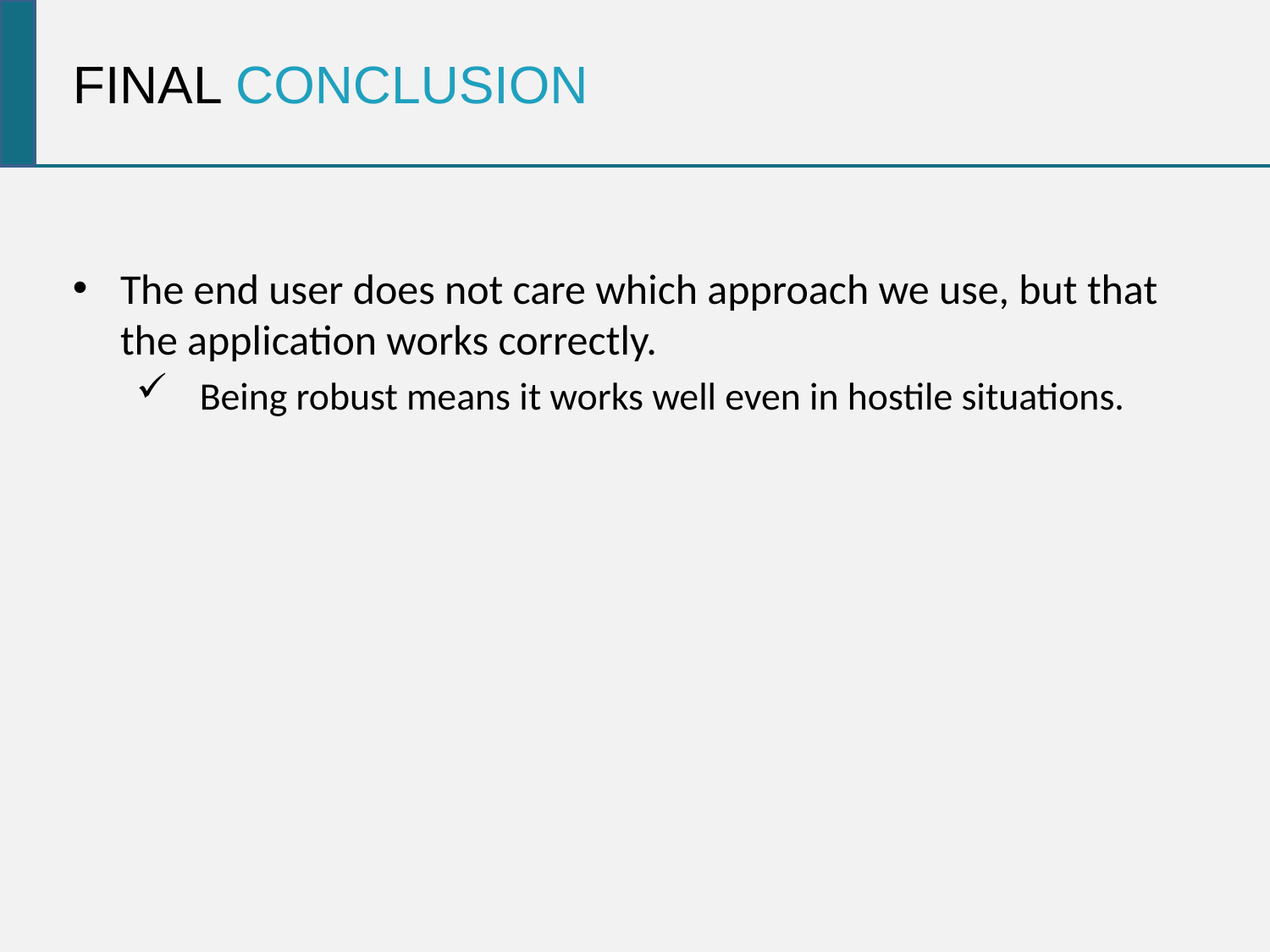

final conclusion

The end user does not care which approach we use, but that the application works correctly.
Being robust means it works well even in hostile situations.